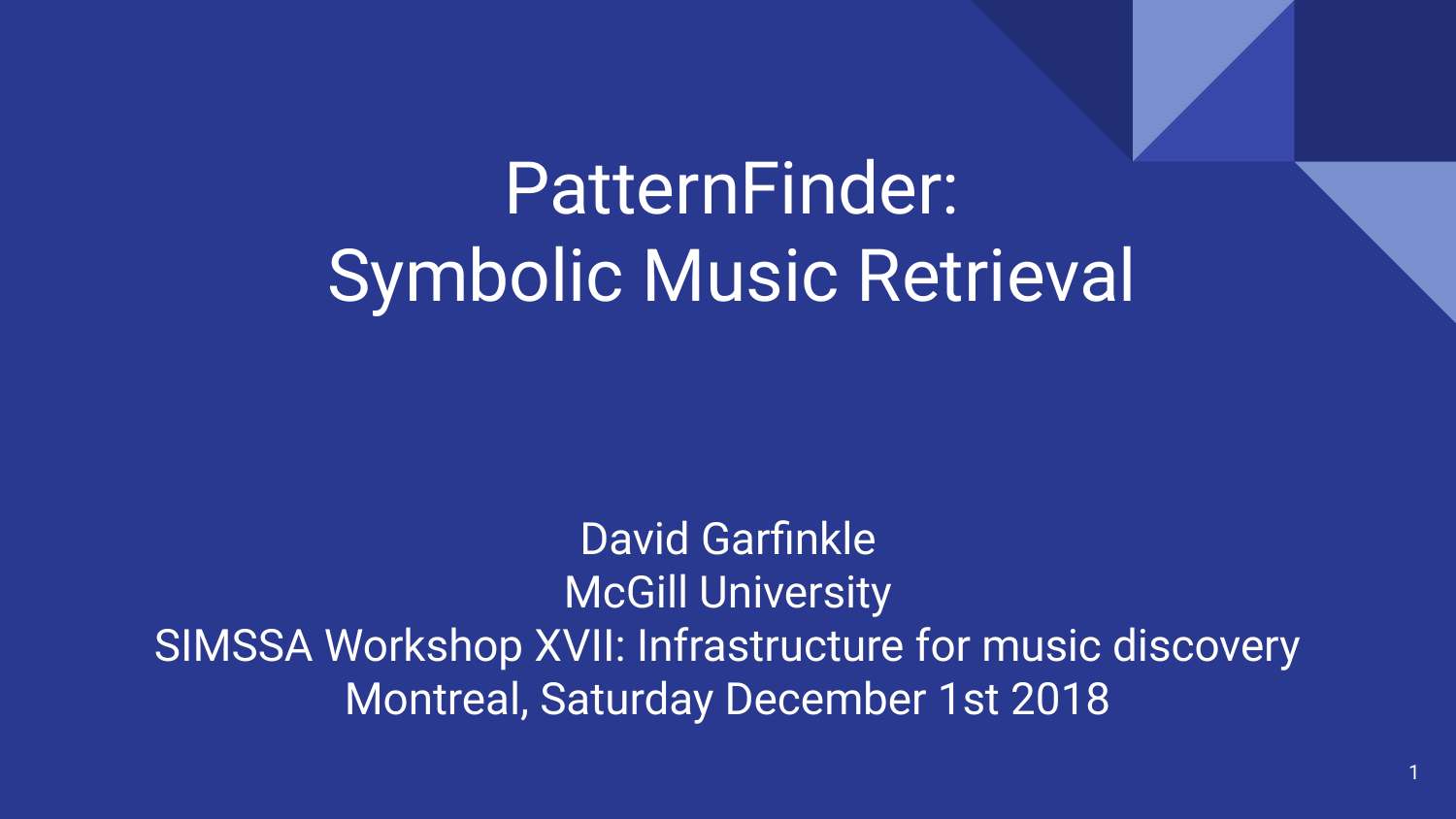

# PatternFinder:
Symbolic Music Retrieval
David Garfinkle
McGill University
SIMSSA Workshop XVII: Infrastructure for music discovery
Montreal, Saturday December 1st 2018
1